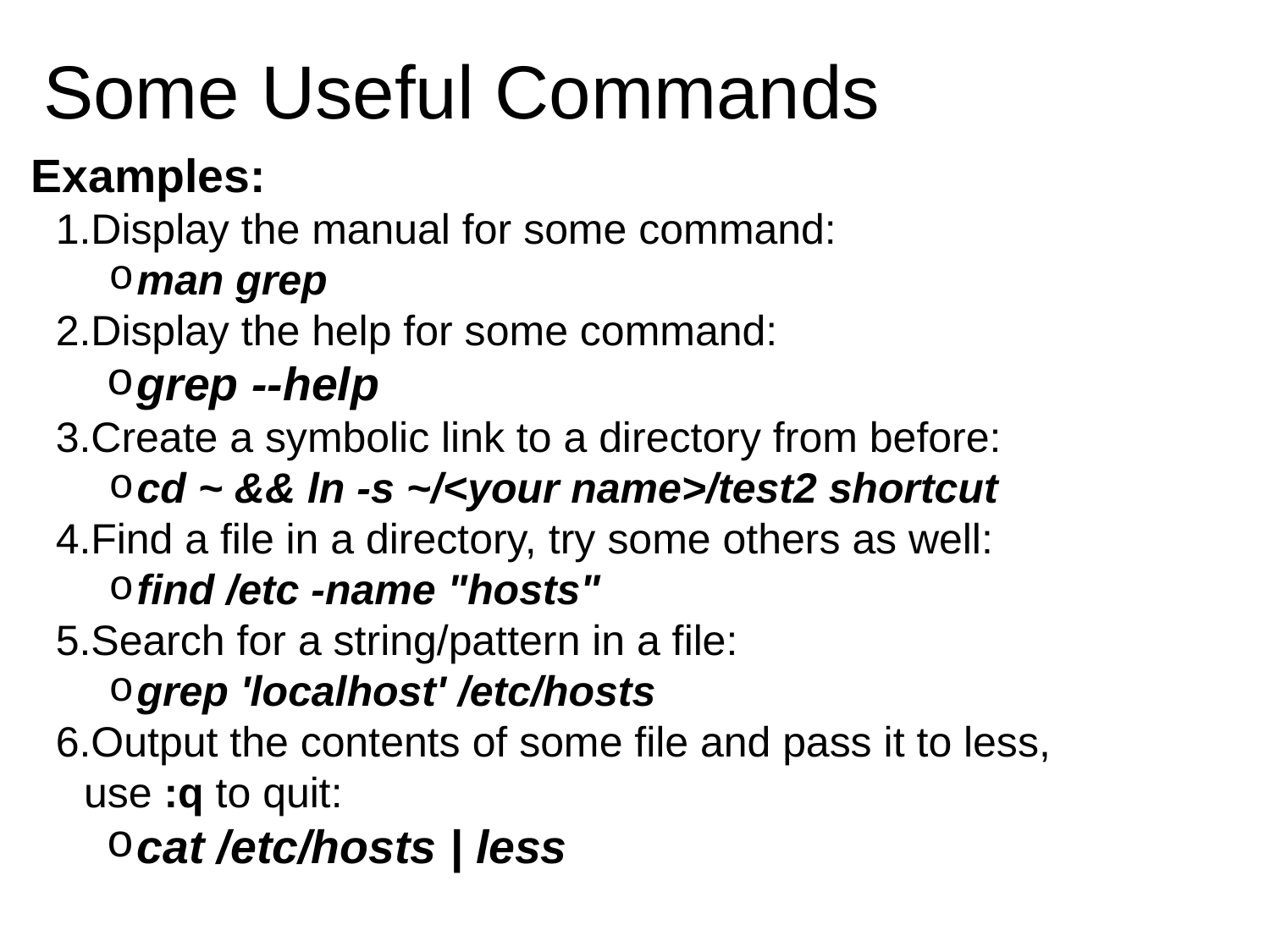

# Some Useful Commands
Examples:
Display the manual for some command:
man grep
Display the help for some command:
grep --help
Create a symbolic link to a directory from before:
cd ~ && ln -s ~/<your name>/test2 shortcut
Find a file in a directory, try some others as well:
find /etc -name "hosts"
Search for a string/pattern in a file:
grep 'localhost' /etc/hosts
Output the contents of some file and pass it to less, use :q to quit:
cat /etc/hosts | less